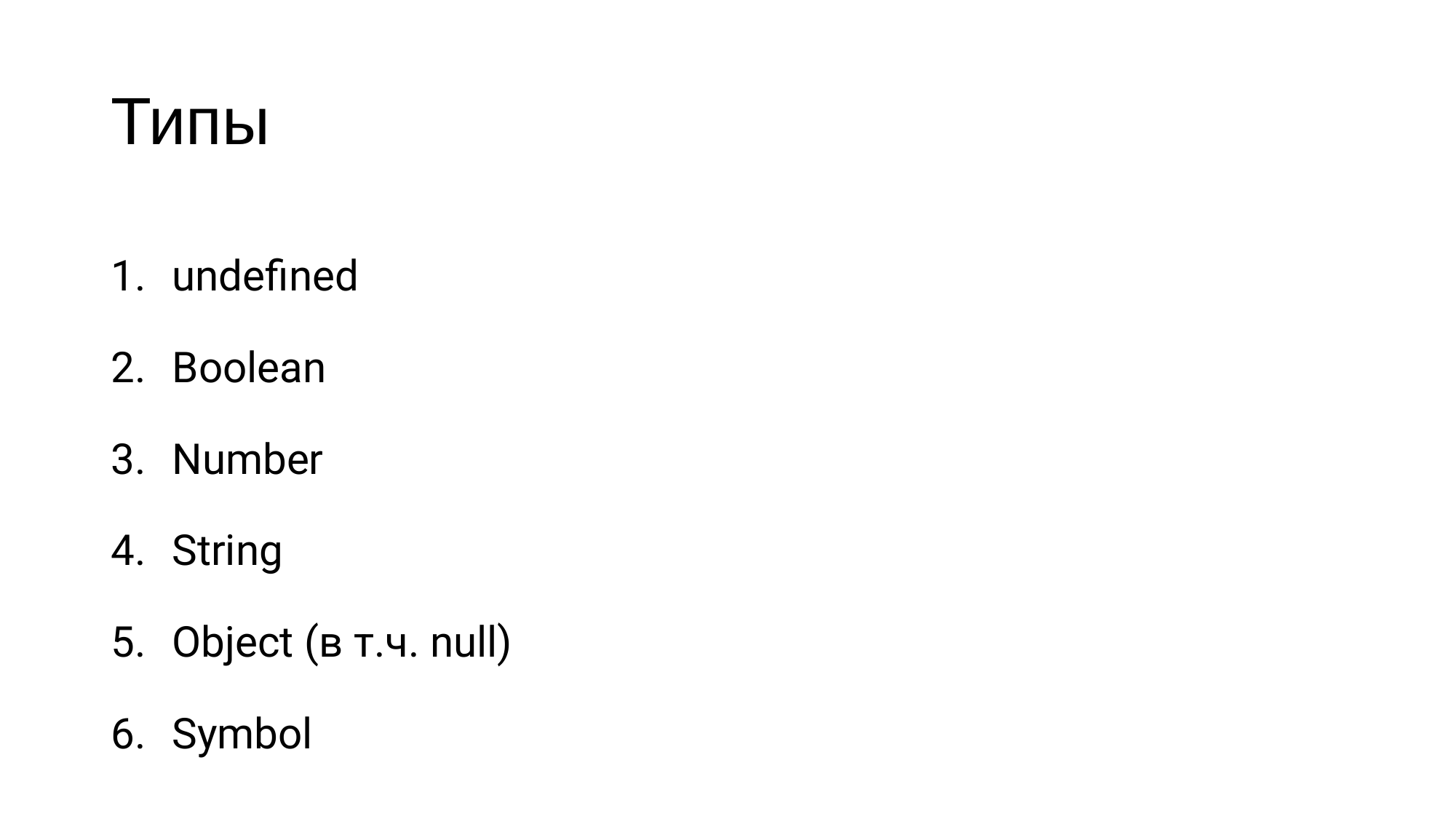

# Типы
undefined
Boolean
Number
String
Object (в т.ч. null)
Symbol